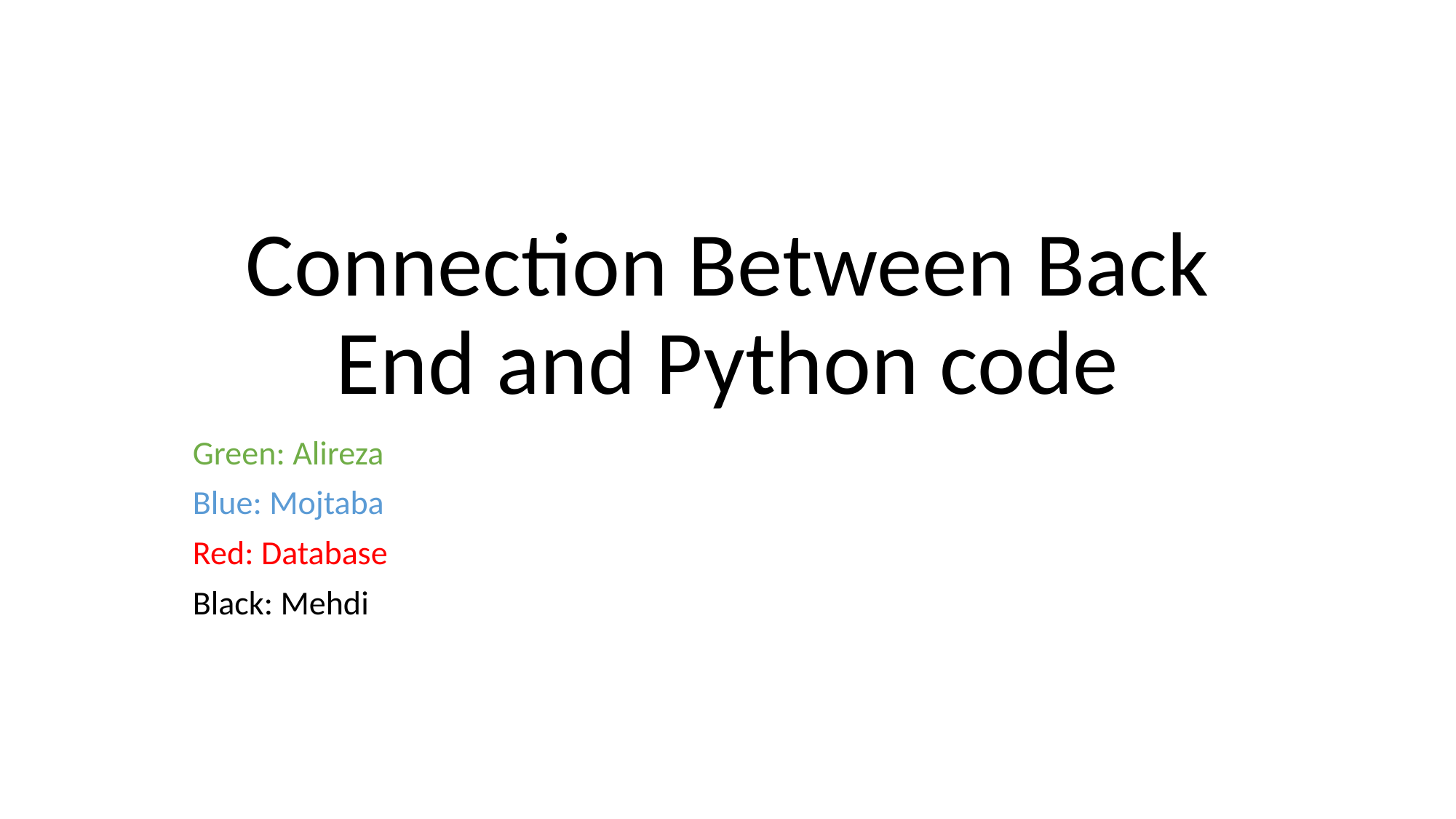

# Connection Between Back End and Python code
Green: Alireza
Blue: Mojtaba
Red: Database
Black: Mehdi